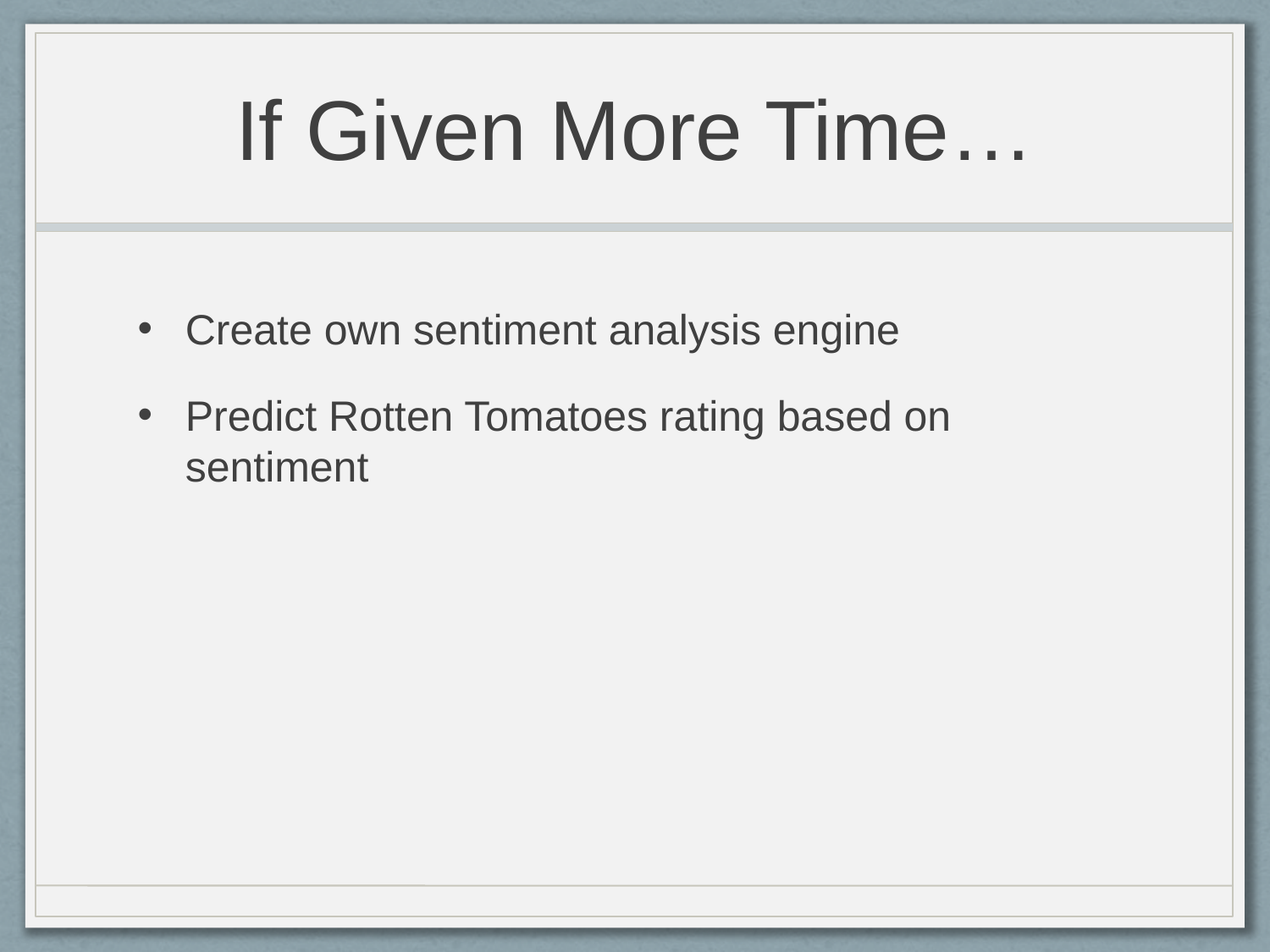

# If Given More Time…
Create own sentiment analysis engine
Predict Rotten Tomatoes rating based on sentiment